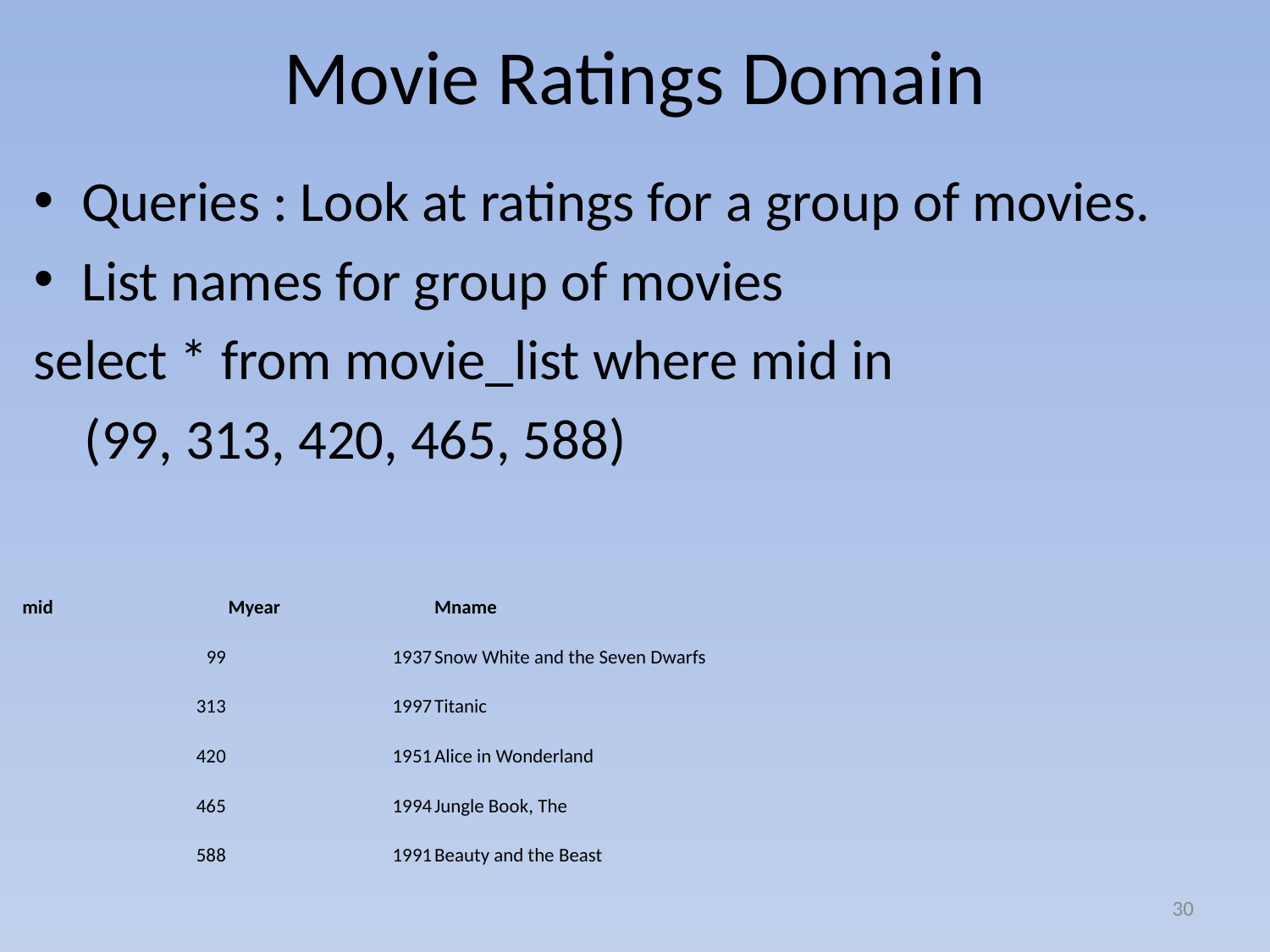

# Movie Ratings Domain
Queries : Look at ratings for a group of movies.
List names for group of movies
select * from movie_list where mid in
    (99, 313, 420, 465, 588)

| mid | Myear | Mname |
| --- | --- | --- |
| 99 | 1937 | Snow White and the Seven Dwarfs |
| 313 | 1997 | Titanic |
| 420 | 1951 | Alice in Wonderland |
| 465 | 1994 | Jungle Book, The |
| 588 | 1991 | Beauty and the Beast |
30